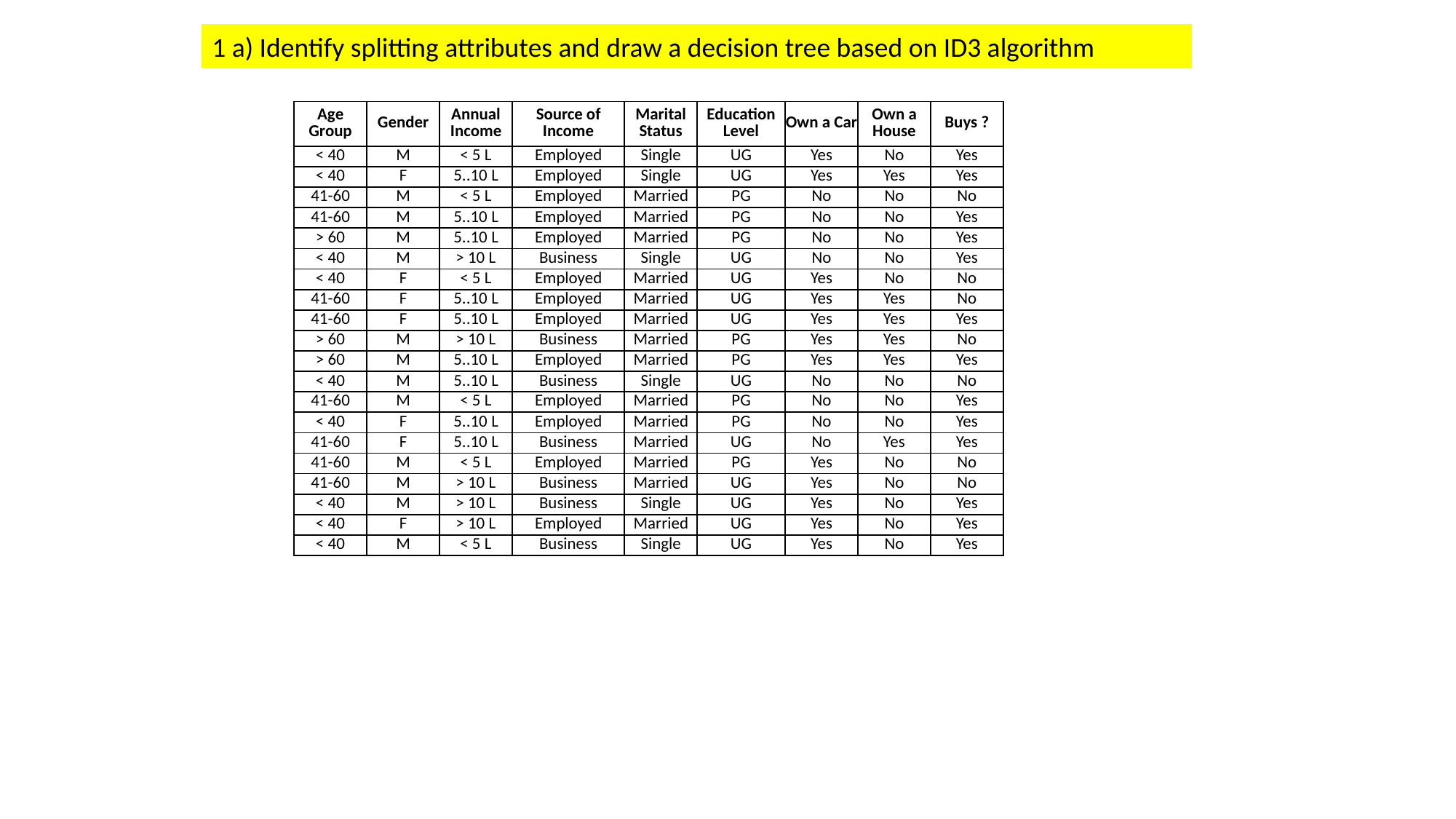

1 a) Identify splitting attributes and draw a decision tree based on ID3 algorithm
| Age Group | Gender | Annual Income | Source of Income | Marital Status | Education Level | Own a Car | Own a House | Buys ? |
| --- | --- | --- | --- | --- | --- | --- | --- | --- |
| < 40 | M | < 5 L | Employed | Single | UG | Yes | No | Yes |
| < 40 | F | 5..10 L | Employed | Single | UG | Yes | Yes | Yes |
| 41-60 | M | < 5 L | Employed | Married | PG | No | No | No |
| 41-60 | M | 5..10 L | Employed | Married | PG | No | No | Yes |
| > 60 | M | 5..10 L | Employed | Married | PG | No | No | Yes |
| < 40 | M | > 10 L | Business | Single | UG | No | No | Yes |
| < 40 | F | < 5 L | Employed | Married | UG | Yes | No | No |
| 41-60 | F | 5..10 L | Employed | Married | UG | Yes | Yes | No |
| 41-60 | F | 5..10 L | Employed | Married | UG | Yes | Yes | Yes |
| > 60 | M | > 10 L | Business | Married | PG | Yes | Yes | No |
| > 60 | M | 5..10 L | Employed | Married | PG | Yes | Yes | Yes |
| < 40 | M | 5..10 L | Business | Single | UG | No | No | No |
| 41-60 | M | < 5 L | Employed | Married | PG | No | No | Yes |
| < 40 | F | 5..10 L | Employed | Married | PG | No | No | Yes |
| 41-60 | F | 5..10 L | Business | Married | UG | No | Yes | Yes |
| 41-60 | M | < 5 L | Employed | Married | PG | Yes | No | No |
| 41-60 | M | > 10 L | Business | Married | UG | Yes | No | No |
| < 40 | M | > 10 L | Business | Single | UG | Yes | No | Yes |
| < 40 | F | > 10 L | Employed | Married | UG | Yes | No | Yes |
| < 40 | M | < 5 L | Business | Single | UG | Yes | No | Yes |